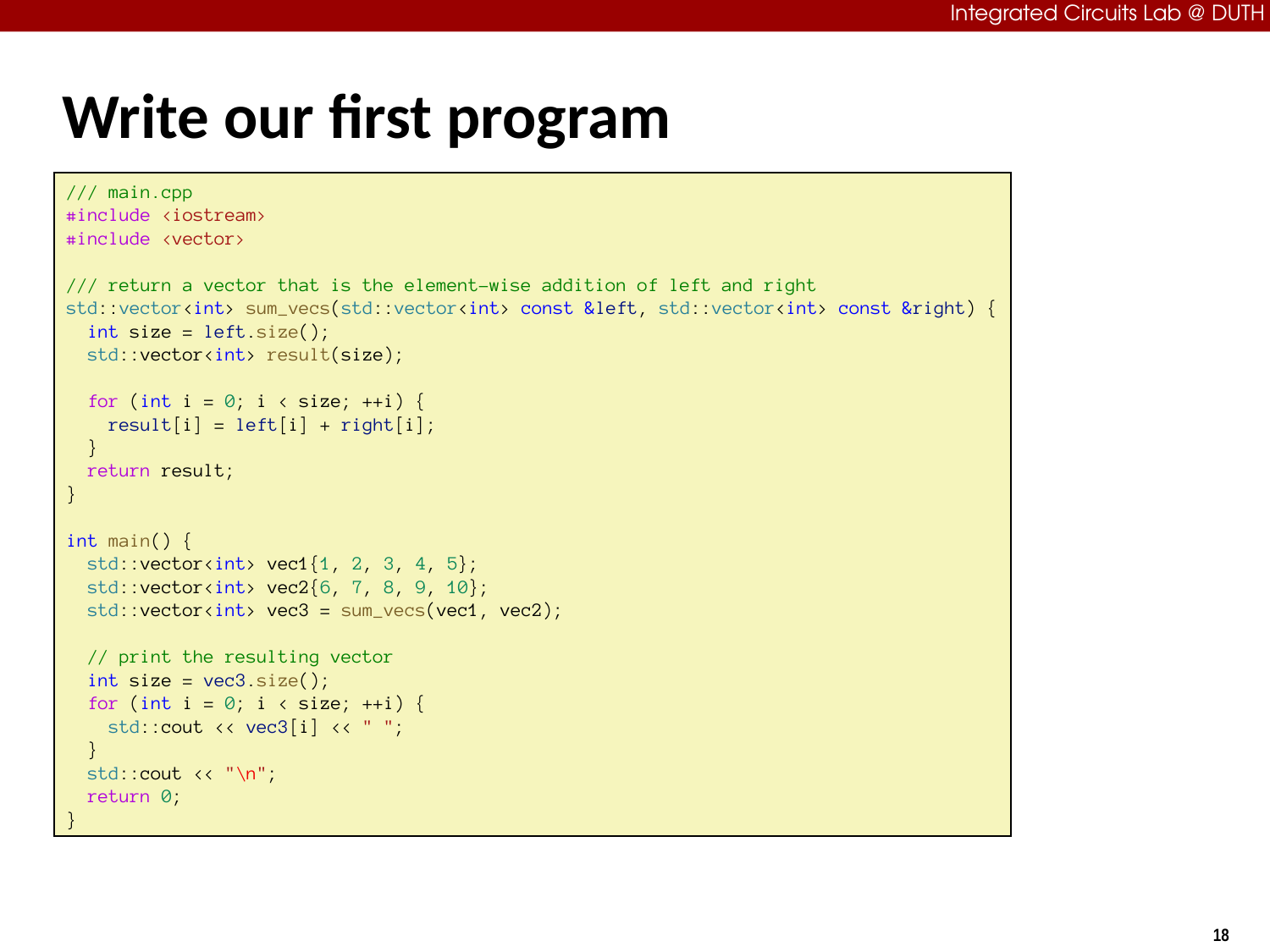

# Write our first program
/// main.cpp
#include <iostream>
#include <vector>
/// return a vector that is the element-wise addition of left and right
std::vector<int> sum_vecs(std::vector<int> const &left, std::vector<int> const &right) {
  int size = left.size();
  std::vector<int> result(size);
  for (int i = 0; i < size; ++i) {
    result[i] = left[i] + right[i];
  }
  return result;
}
int main() {
  std::vector<int> vec1{1, 2, 3, 4, 5};
  std::vector<int> vec2{6, 7, 8, 9, 10};
  std::vector<int> vec3 = sum_vecs(vec1, vec2);
  // print the resulting vector
  int size = vec3.size();
  for (int i = 0; i < size; ++i) {
    std::cout << vec3[i] << " ";
  }
  std::cout << "\n";
  return 0;
}